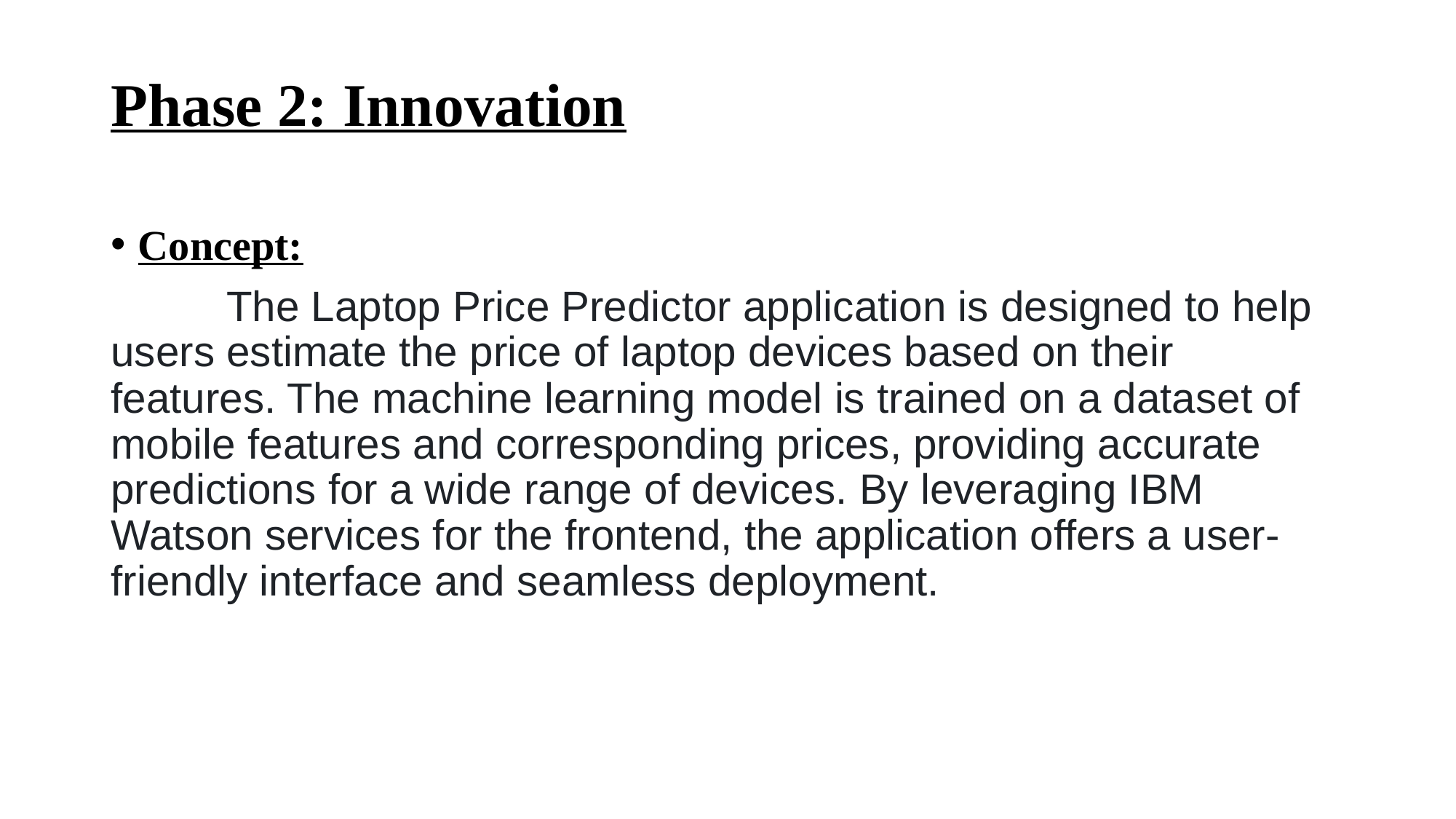

# Phase 2: Innovation
Concept:
            The Laptop Price Predictor application is designed to help users estimate the price of laptop devices based on their features. The machine learning model is trained on a dataset of mobile features and corresponding prices, providing accurate predictions for a wide range of devices. By leveraging IBM Watson services for the frontend, the application offers a user-friendly interface and seamless deployment.